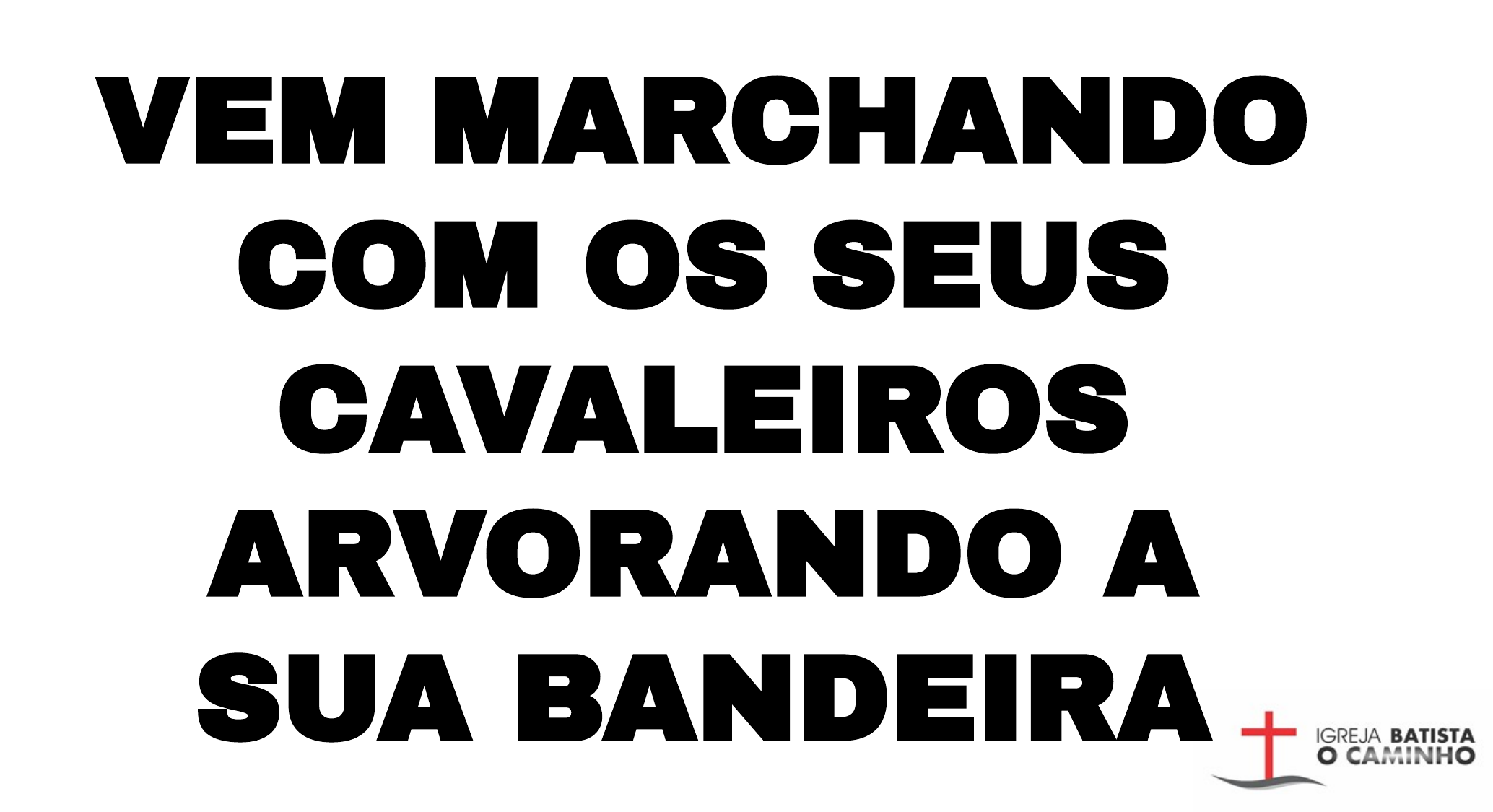

VEM MARCHANDO COM OS SEUS CAVALEIROS ARVORANDO A SUA BANDEIRA